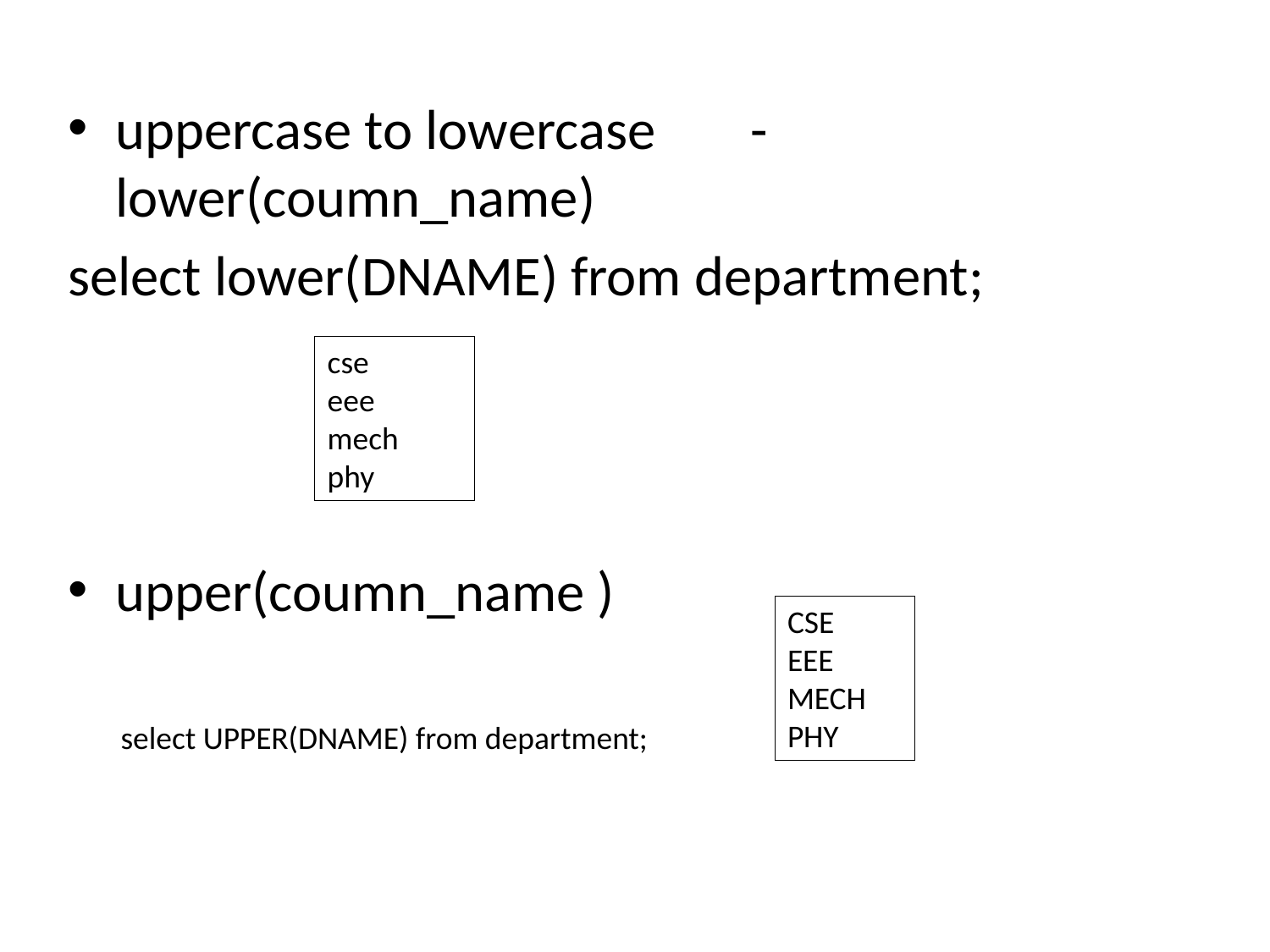

uppercase to lowercase	-	lower(coumn_name)
select lower(DNAME) from department;

upper(coumn_name )

cse
eee
mech
phy
CSE
EEE
MECH
PHY
select UPPER(DNAME) from department;